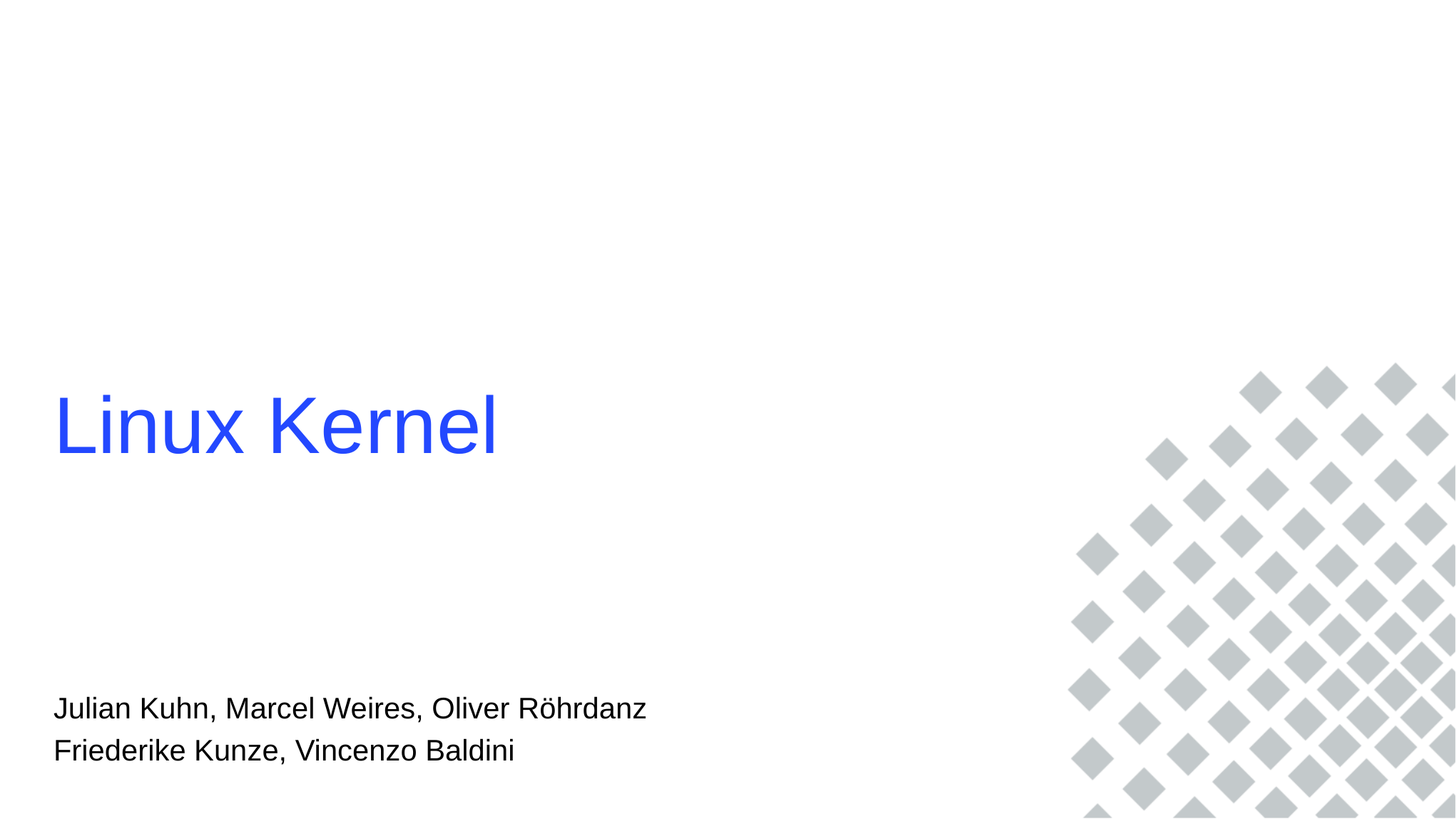

# Linux Kernel
Julian Kuhn, Marcel Weires, Oliver Röhrdanz
Friederike Kunze, Vincenzo Baldini